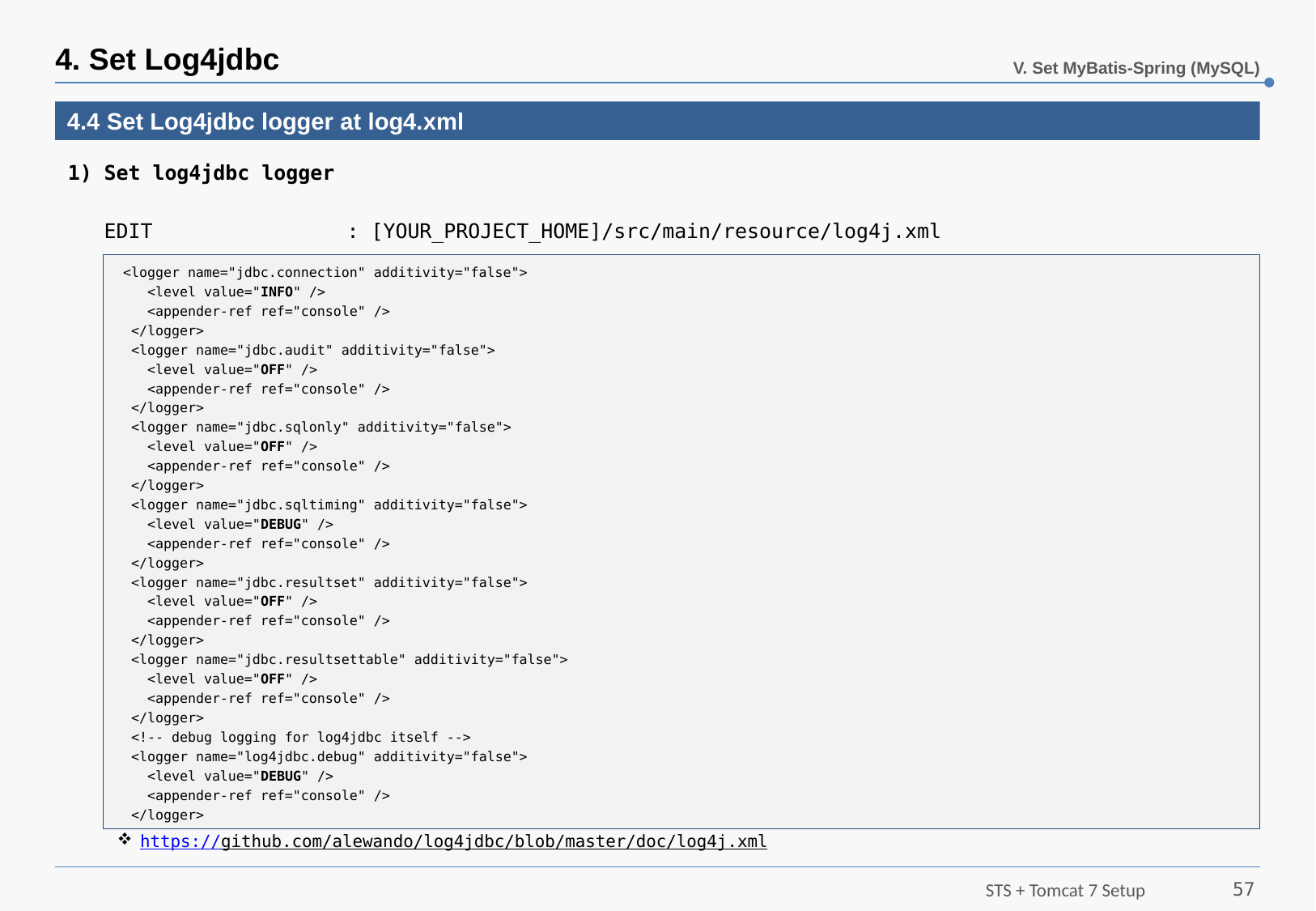

# 4. Set Log4jdbc
V. Set MyBatis-Spring (MySQL)
4.4 Set Log4jdbc logger at log4.xml
Set log4jdbc logger
EDIT		: [YOUR_PROJECT_HOME]/src/main/resource/log4j.xml
 <logger name="jdbc.connection" additivity="false">
    <level value="INFO" />
    <appender-ref ref="console" />
  </logger>
  <logger name="jdbc.audit" additivity="false">
    <level value="OFF" />
    <appender-ref ref="console" />
  </logger>
  <logger name="jdbc.sqlonly" additivity="false">
    <level value="OFF" />
    <appender-ref ref="console" />
  </logger>
  <logger name="jdbc.sqltiming" additivity="false">
    <level value="DEBUG" />
    <appender-ref ref="console" />
  </logger>
  <logger name="jdbc.resultset" additivity="false">
    <level value="OFF" />
    <appender-ref ref="console" />
  </logger>
  <logger name="jdbc.resultsettable" additivity="false">
    <level value="OFF" />
    <appender-ref ref="console" />
  </logger>
  <!-- debug logging for log4jdbc itself -->
  <logger name="log4jdbc.debug" additivity="false">
    <level value="DEBUG" />
    <appender-ref ref="console" />
  </logger>
https://github.com/alewando/log4jdbc/blob/master/doc/log4j.xml
57